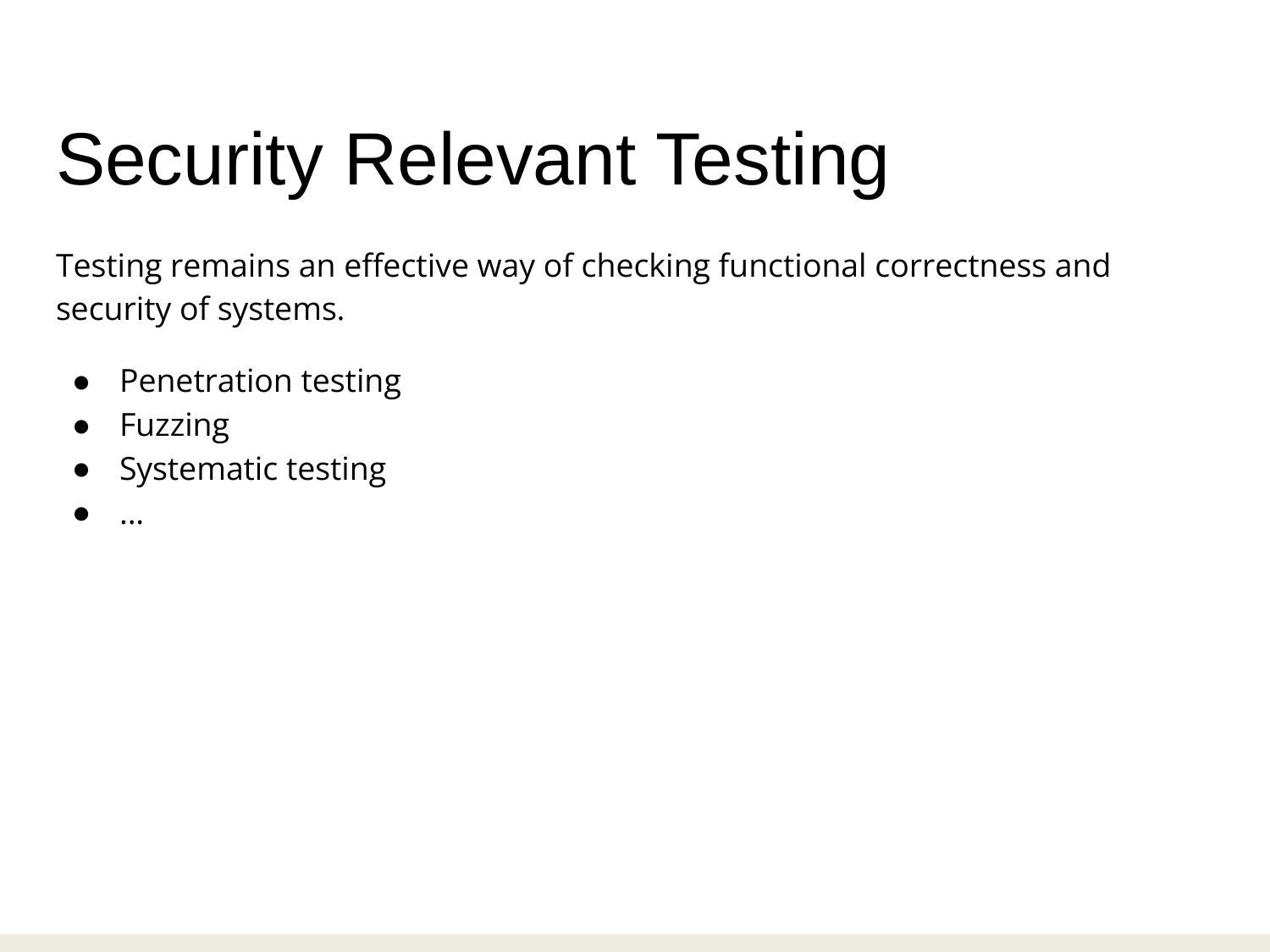

# Security Relevant Testing
Testing remains an effective way of checking functional correctness and security of systems.
Penetration testing
Fuzzing
Systematic testing
...